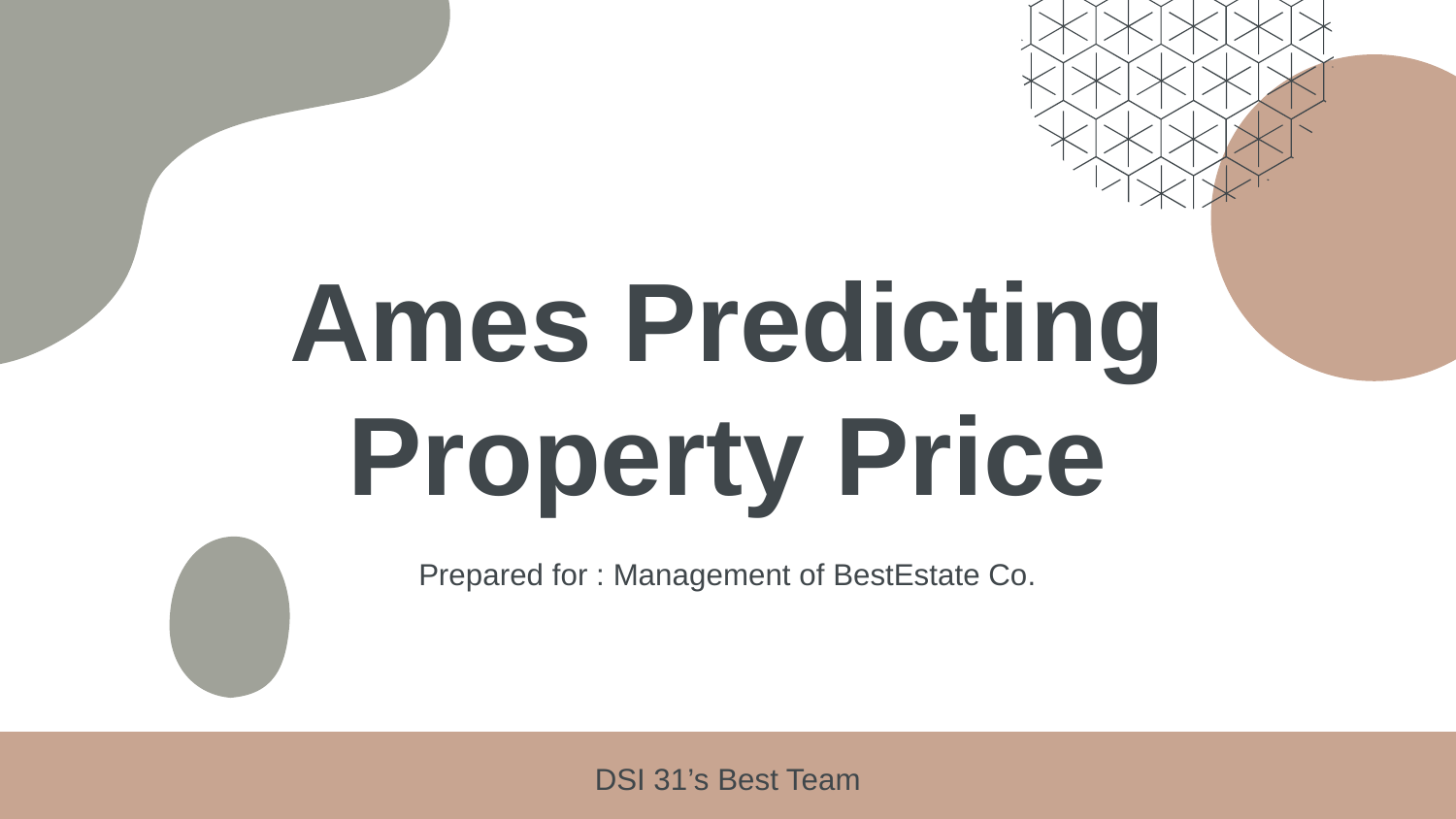

# Ames Predicting Property Price
Prepared for : Management of BestEstate Co.
DSI 31’s Best Team